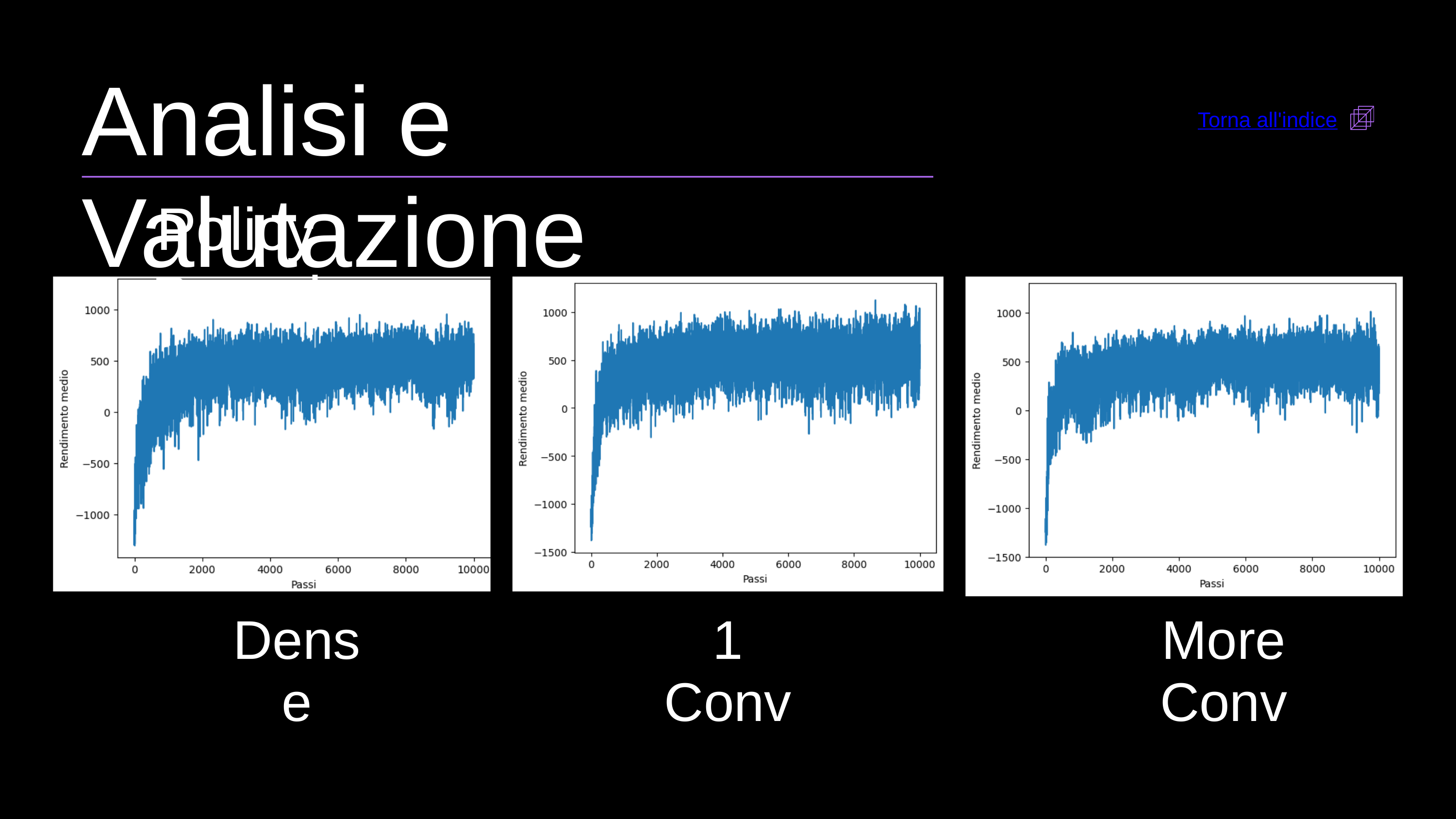

Analisi e Valutazione
Torna all'indice

Policy Based

Dense
1 Conv
More Conv